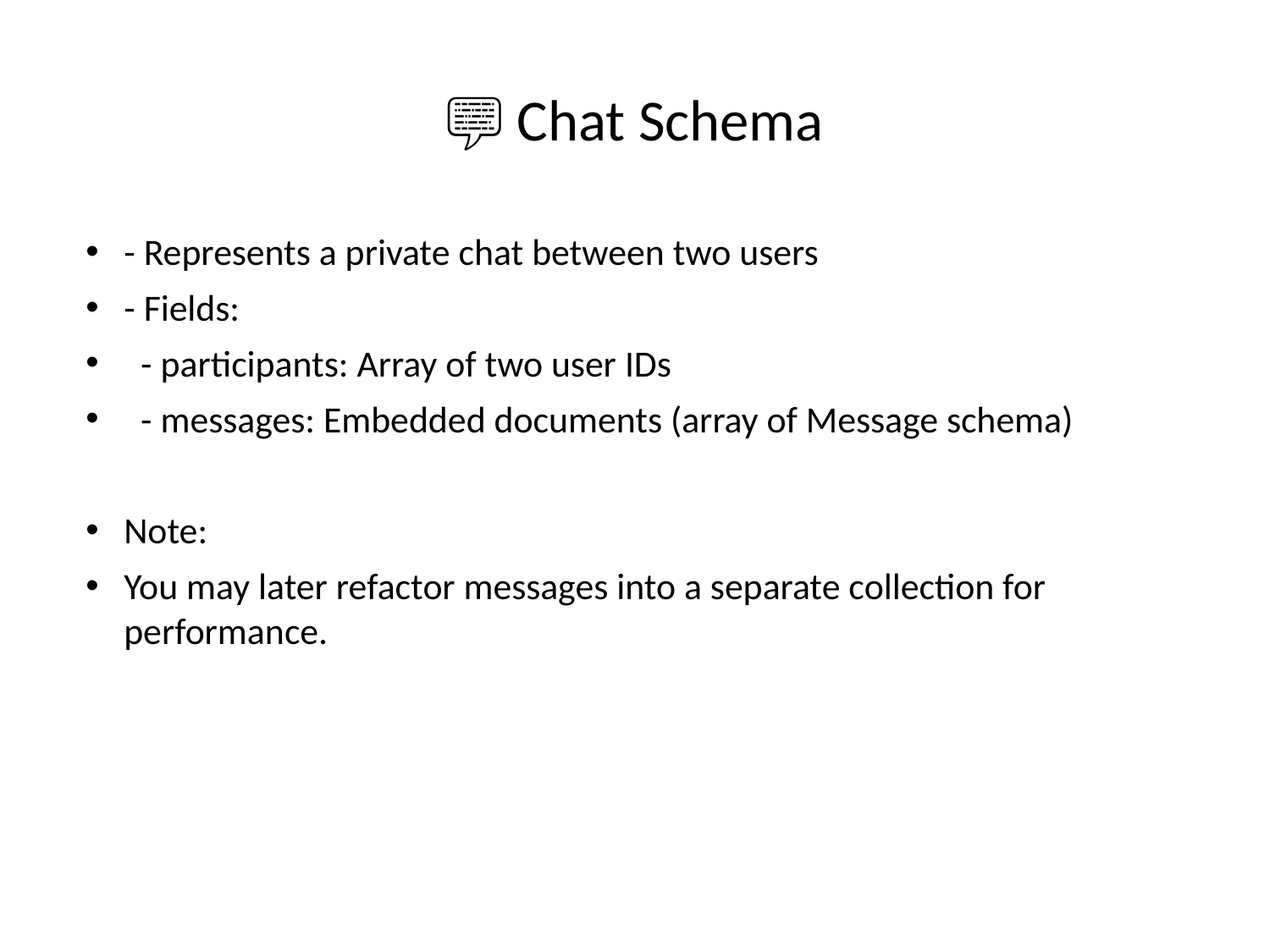

# 💬 Chat Schema
- Represents a private chat between two users
- Fields:
  - participants: Array of two user IDs
  - messages: Embedded documents (array of Message schema)

Note:
You may later refactor messages into a separate collection for performance.